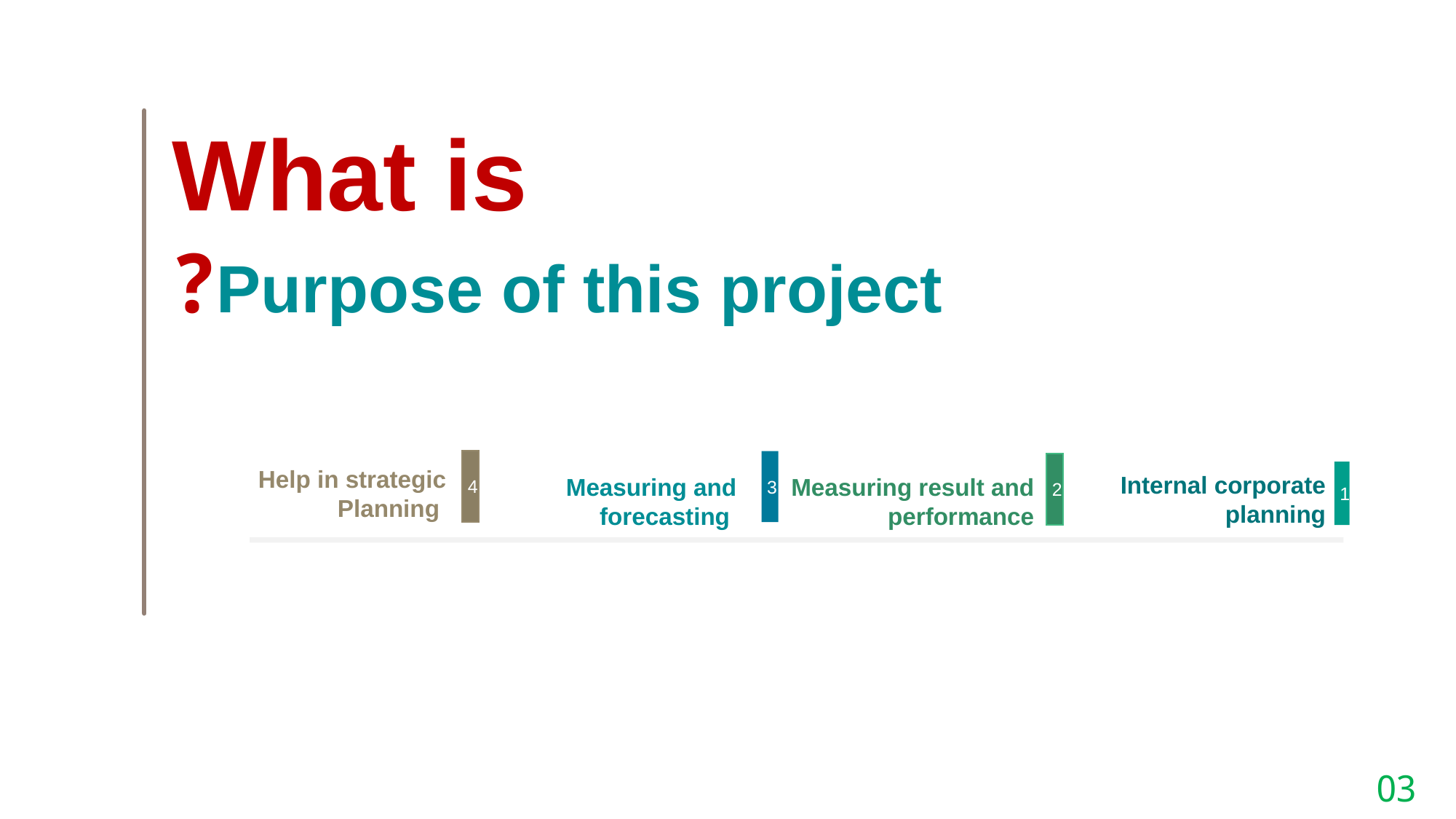

What is
Purpose of this project?
4
3
2
Help in strategic Planning
1
Internal corporate planning
Measuring and forecasting
Measuring result and performance

03